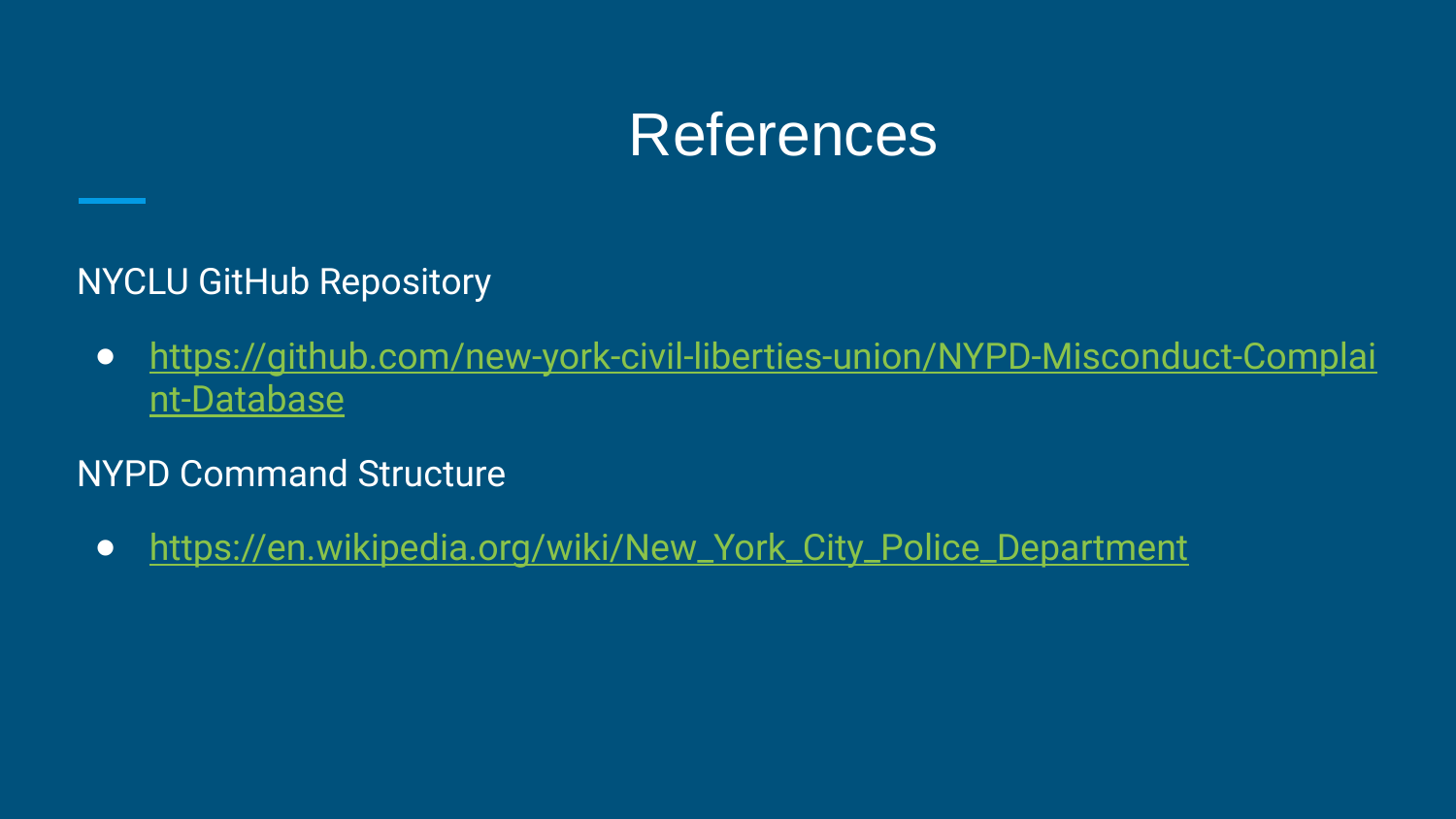

# References
NYCLU GitHub Repository
https://github.com/new-york-civil-liberties-union/NYPD-Misconduct-Complaint-Database
NYPD Command Structure
https://en.wikipedia.org/wiki/New_York_City_Police_Department